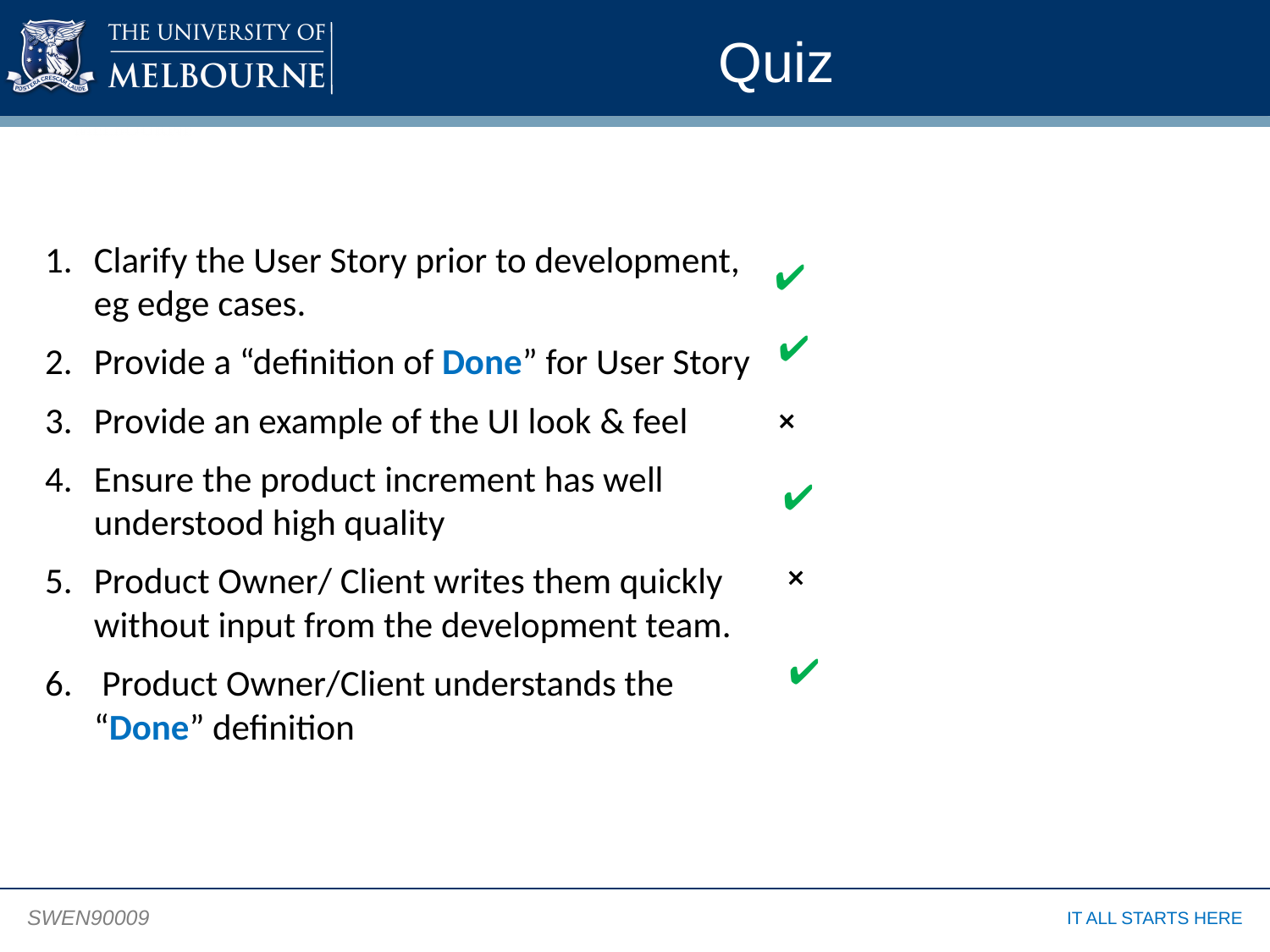

Quiz
# Answers?
1.	Clarify the User Story prior to development, eg edge cases.
2.	Provide a “definition of Done” for User Story
3.	Provide an example of the UI look & feel
4.	Ensure the product increment has well understood high quality
5.	Product Owner/ Client writes them quickly without input from the development team.
6.	 Product Owner/Client understands the “Done” definition
✔
✔
❌
✔
❌
✔